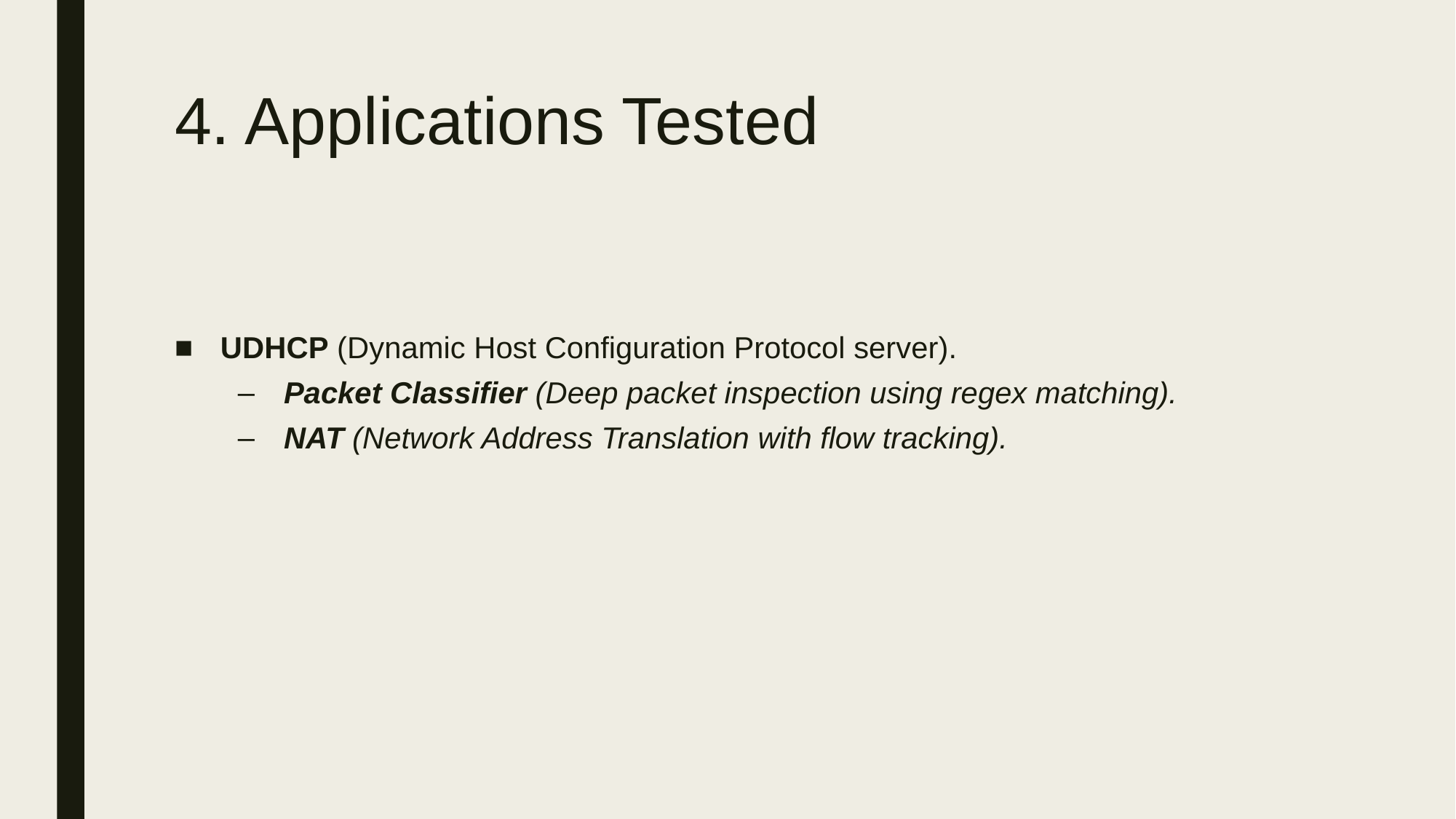

# 4. Applications Tested
UDHCP (Dynamic Host Configuration Protocol server).
Packet Classifier (Deep packet inspection using regex matching).
NAT (Network Address Translation with flow tracking).